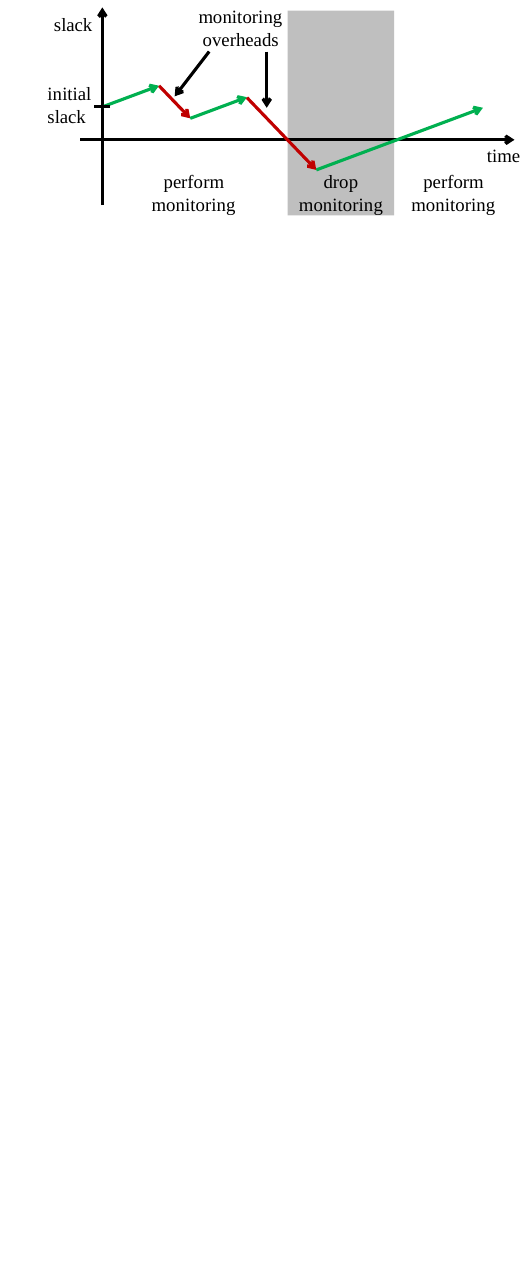

slack
monitoring overheads

initial slack
time
perform monitoring
perform monitoring
drop monitoring